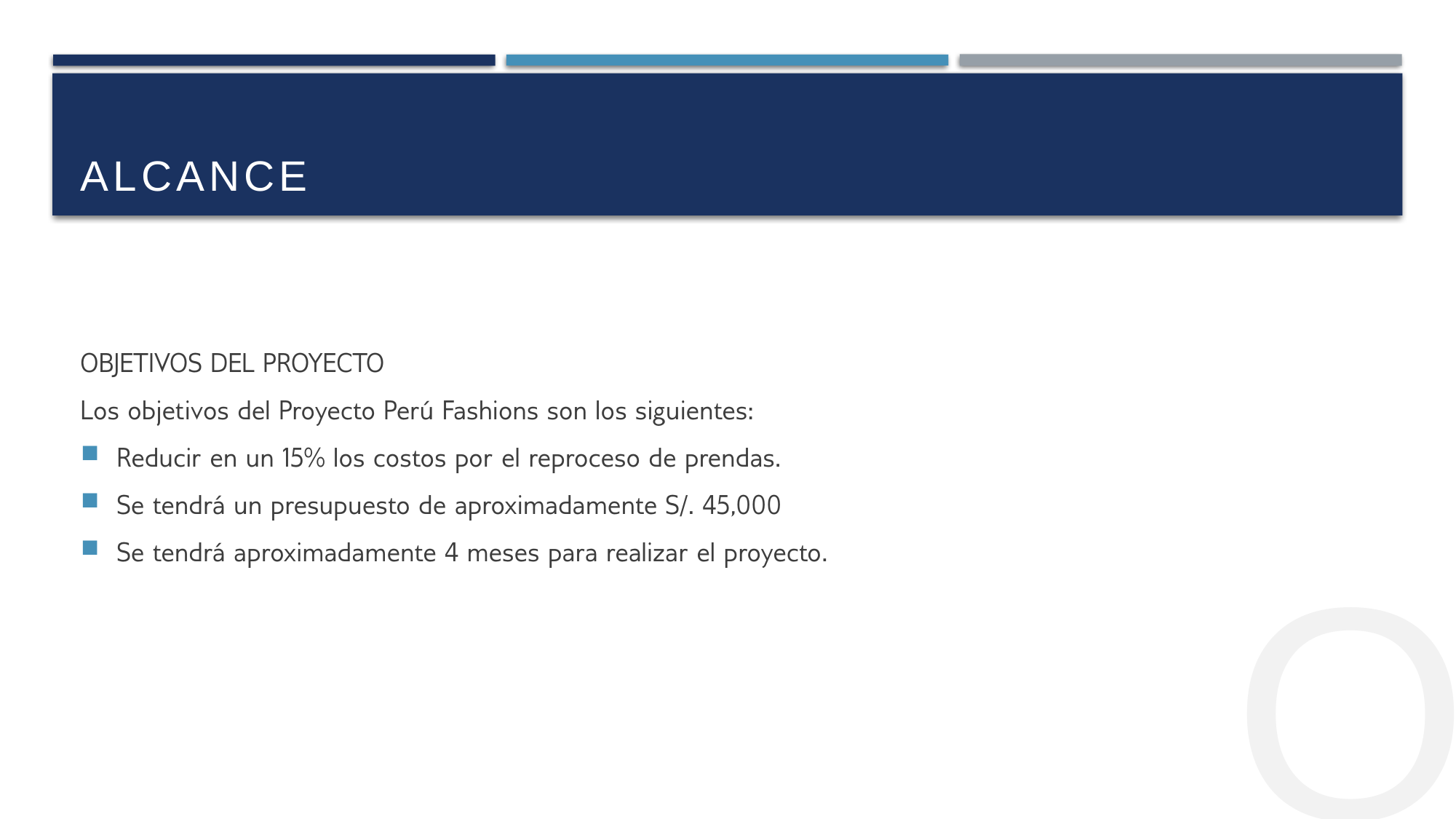

# ALCANCE
OBJETIVOS DEL PROYECTO
Los objetivos del Proyecto Perú Fashions son los siguientes:
Reducir en un 15% los costos por el reproceso de prendas.
Se tendrá un presupuesto de aproximadamente S/. 45,000
Se tendrá aproximadamente 4 meses para realizar el proyecto.

O